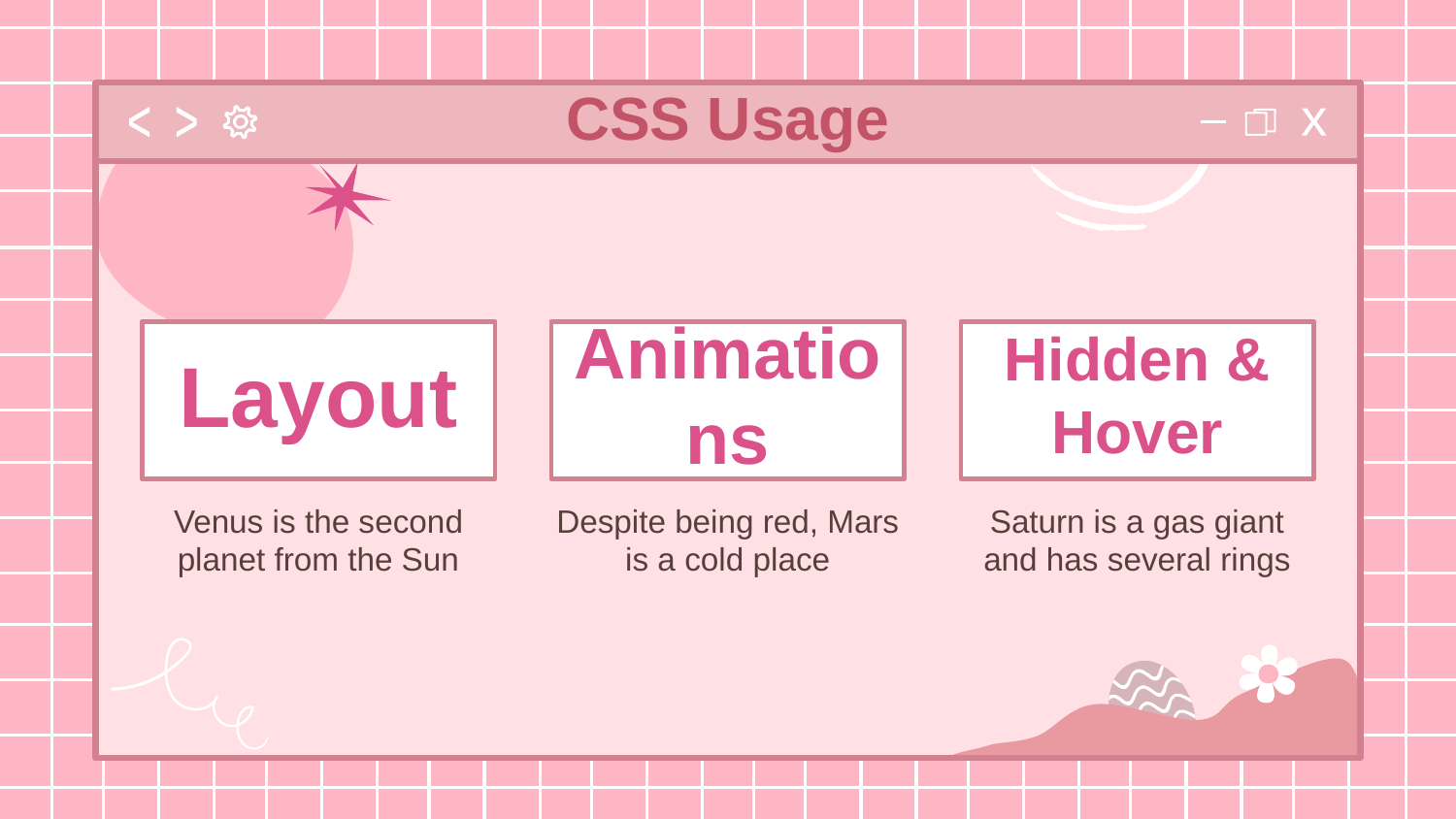

# CSS Usage
Layout
Animations
Hidden &
Hover
Venus is the second planet from the Sun
Despite being red, Mars is a cold place
Saturn is a gas giant and has several rings